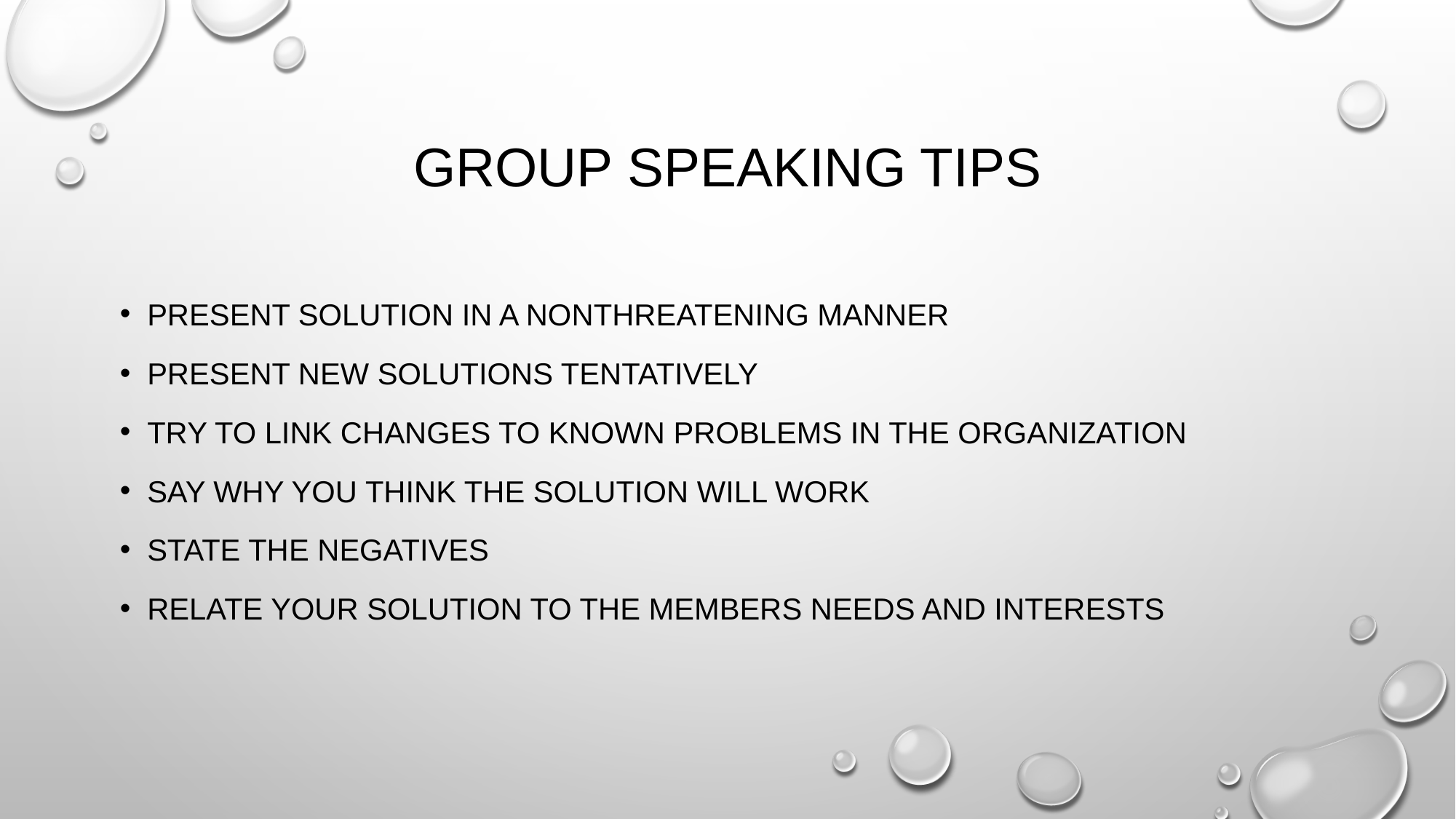

# Group Speaking Tips
Present solution in a nonthreatening manner
Present new solutions tentatively
Try to link changes to known problems in the organization
Say why you think the solution will work
State the negatives
Relate your solution to the members needs and interests